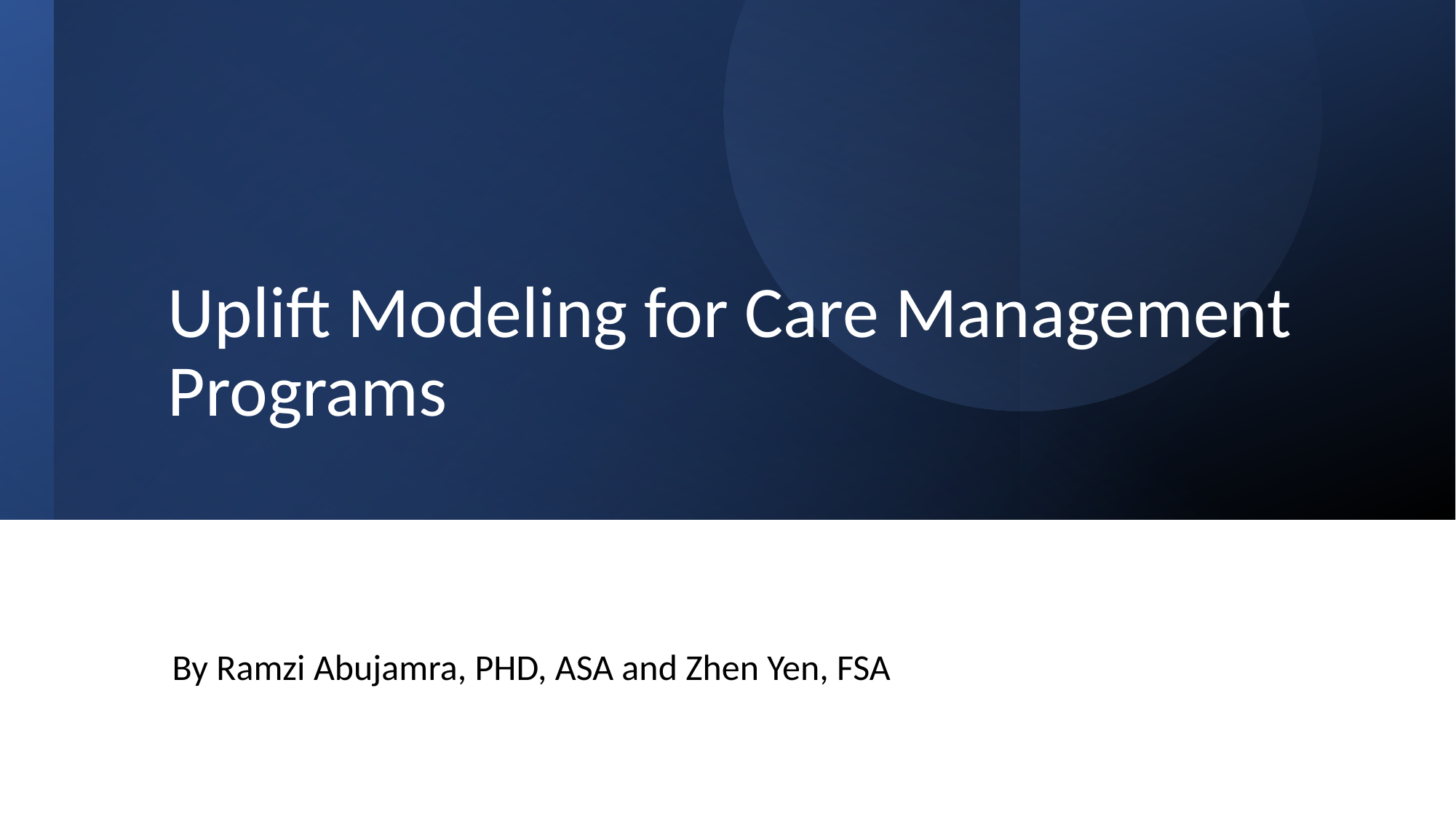

# Uplift Modeling for Care Management Programs
By Ramzi Abujamra, PHD, ASA and Zhen Yen, FSA